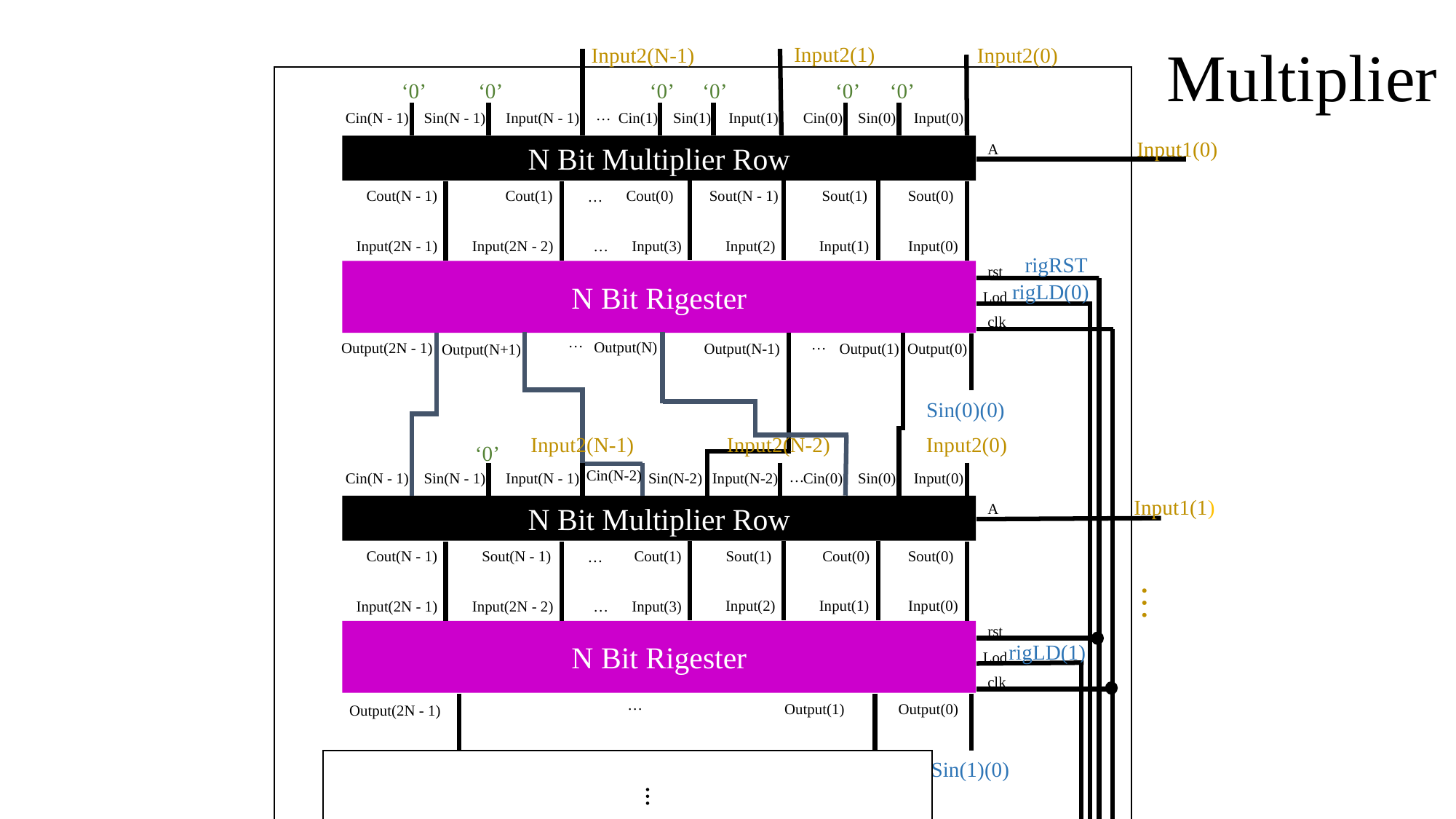

# Multiplier
Input2(1)
Input2(N-1)
Input2(0)
‘0’
‘0’
‘0’
‘0’
‘0’
‘0’
…
Cin(N - 1)
Sin(N - 1)
Input(N - 1)
Cin(1)
Sin(1)
Input(1)
Cin(0)
Sin(0)
Input(0)

Input1(0)
A
N Bit Multiplier Row
Cout(N - 1)
Cout(1)
Cout(0)
Sout(N - 1)
Sout(1)
Sout(0)
…
…
Input(2)
Input(1)
Input(0)
Input(3)
Input(2N - 1)
Input(2N - 2)
rigRST
rst
N Bit Rigester
rigLD(0)
Lod
clk
…
…
Output(N)
Output(2N - 1)
Output(N-1)
Output(1)
Output(0)
Output(N+1)
Sin(0)(0)

Input2(N-1)
Input2(N-2)
Input2(0)
‘0’
Cin(N-2)
…
Cin(N - 1)
Sin(N - 1)
Input(N - 1)
Sin(N-2)
Input(N-2)
Cin(0)
Sin(0)
Input(0)

Input1(1)
A
N Bit Multiplier Row
Cout(N - 1)
Sout(N - 1)
Cout(1)
Sout(1)
Cout(0)
Sout(0)
…
…
Input(2)
Input(1)
Input(0)
Input(3)
Input(2N - 1)
Input(2N - 2)
rst
N Bit Rigester
rigLD(1)
Lod
clk
…
Output(1)
Output(0)
Output(2N - 1)
Sin(1)(0)
…

…